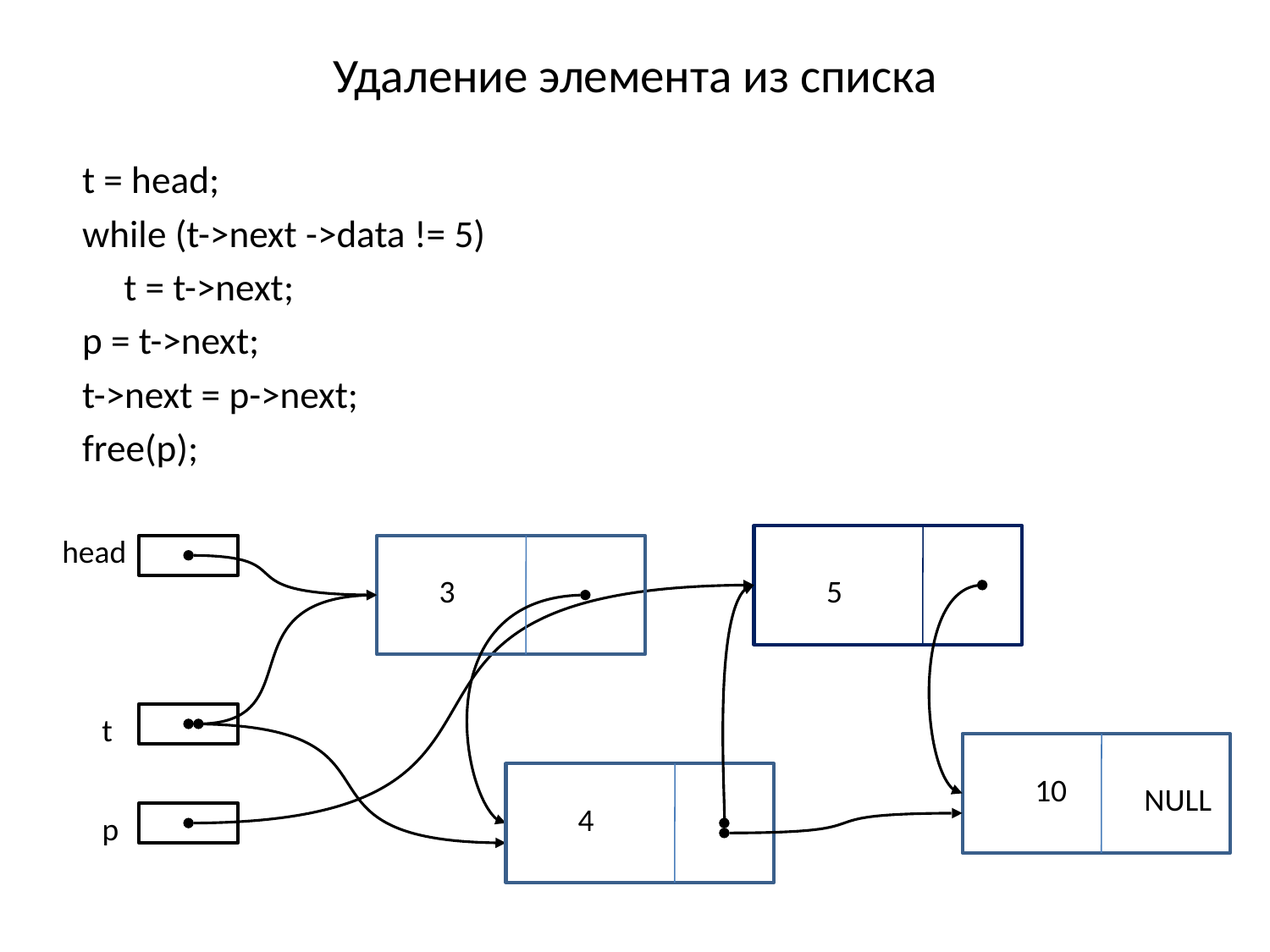

# Удаление элемента из списка
t = head;
while (t->next ->data != 5)
	t = t->next;
p = t->next;
t->next = p->next;
free(p);
head

3
5
t

10
NULL
4
p